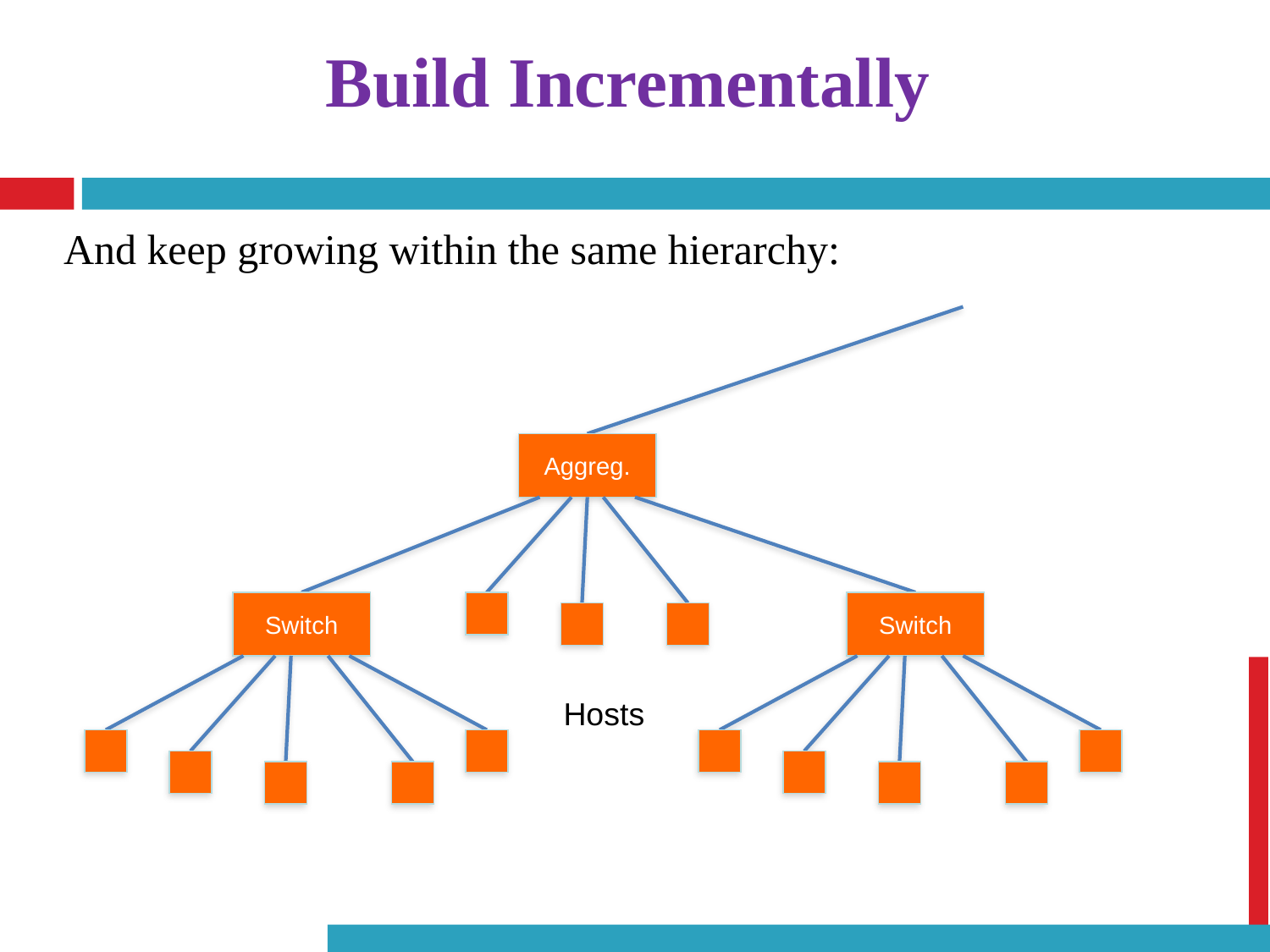

# Build Incrementally
And keep growing within the same hierarchy:
Aggreg.
Switch

Switch

Hosts